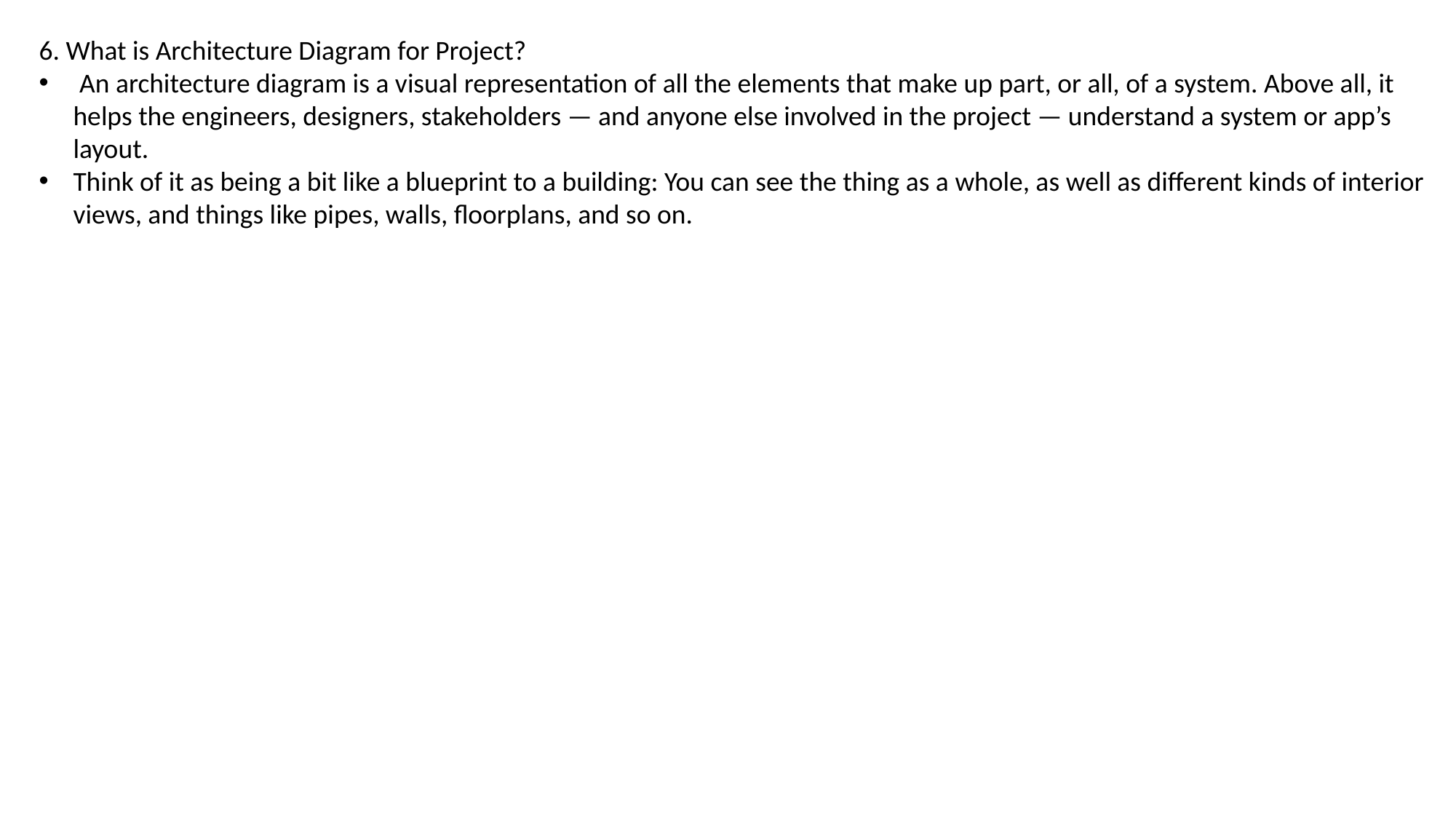

6. What is Architecture Diagram for Project?
 An architecture diagram is a visual representation of all the elements that make up part, or all, of a system. Above all, it helps the engineers, designers, stakeholders — and anyone else involved in the project — understand a system or app’s layout.
Think of it as being a bit like a blueprint to a building: You can see the thing as a whole, as well as different kinds of interior views, and things like pipes, walls, floorplans, and so on.